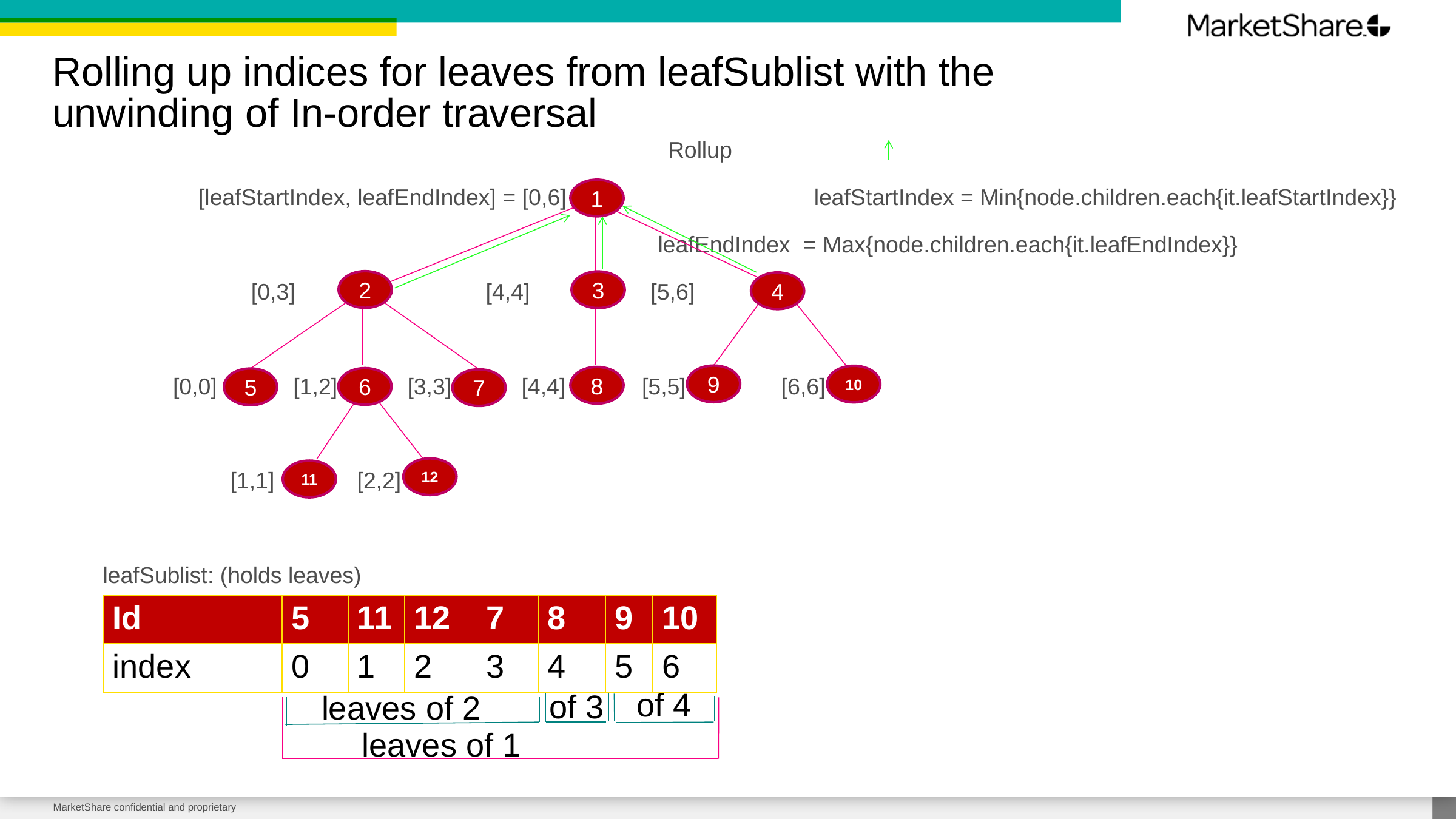

# Rolling up indices for leaves from leafSublist with the unwinding of In-order traversal
						           Rollup
                       [leafStartIndex, leafEndIndex] = [0,6]                                       leafStartIndex = Min{node.children.each{it.leafStartIndex}}
				                                      leafEndIndex  = Max{node.children.each{it.leafEndIndex}}
	                 [0,3]                              [4,4]                   [5,6]

                   [0,0]            [1,2]           [3,3]           [4,4]            [5,5]               [6,6]

                            [1,1]             [2,2]

        leafSublist: (holds leaves)

1
2
3
4
9
10
8
6
5
7
12
11
| Id | 5 | 11 | 12 | 7 | 8 | 9 | 10 |
| --- | --- | --- | --- | --- | --- | --- | --- |
| index | 0 | 1 | 2 | 3 | 4 | 5 | 6 |
  of 4
of 3
leaves of 2
leaves of 1